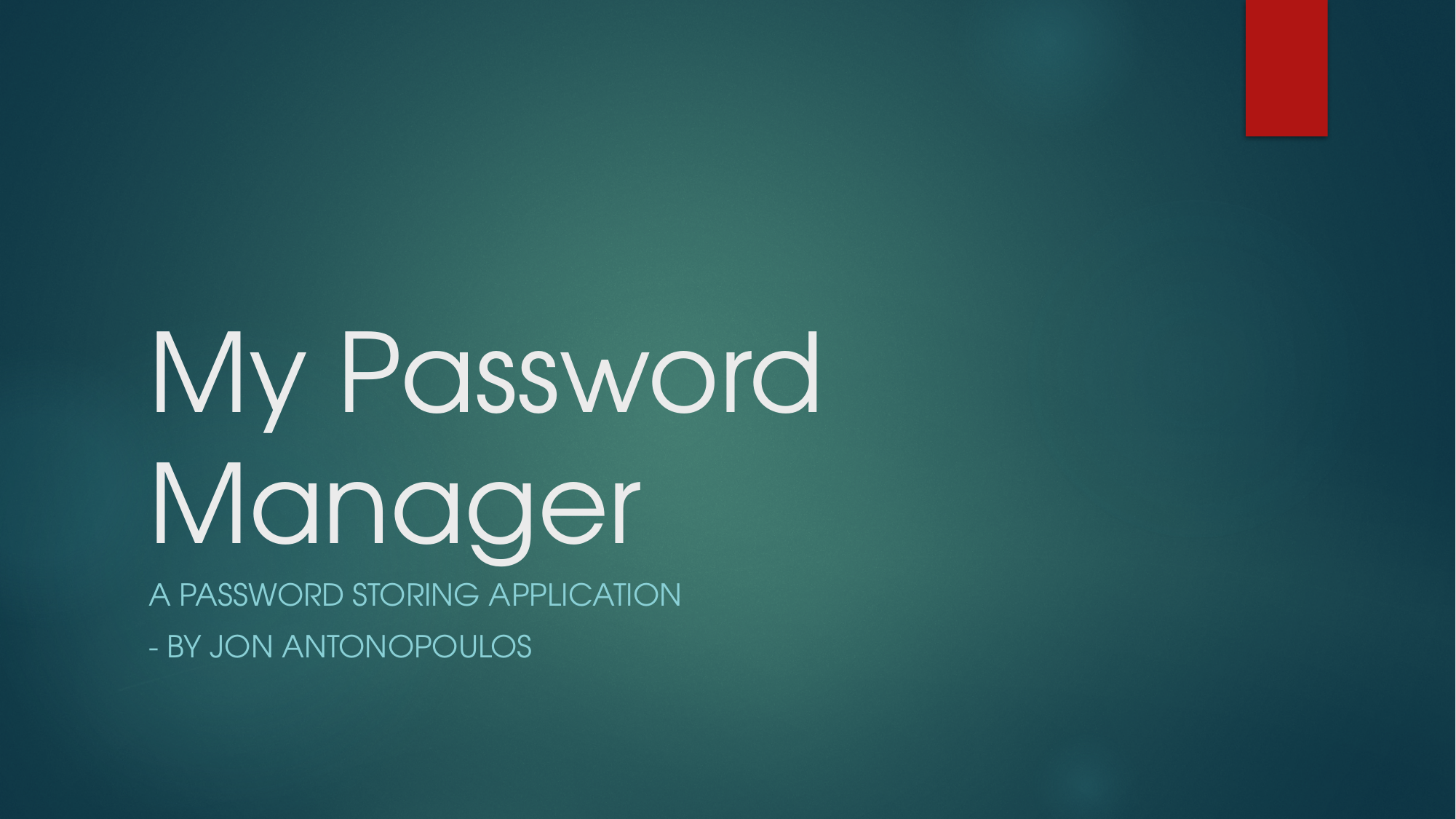

# My Password Manager
A password storing application
- By Jon antonopoulos